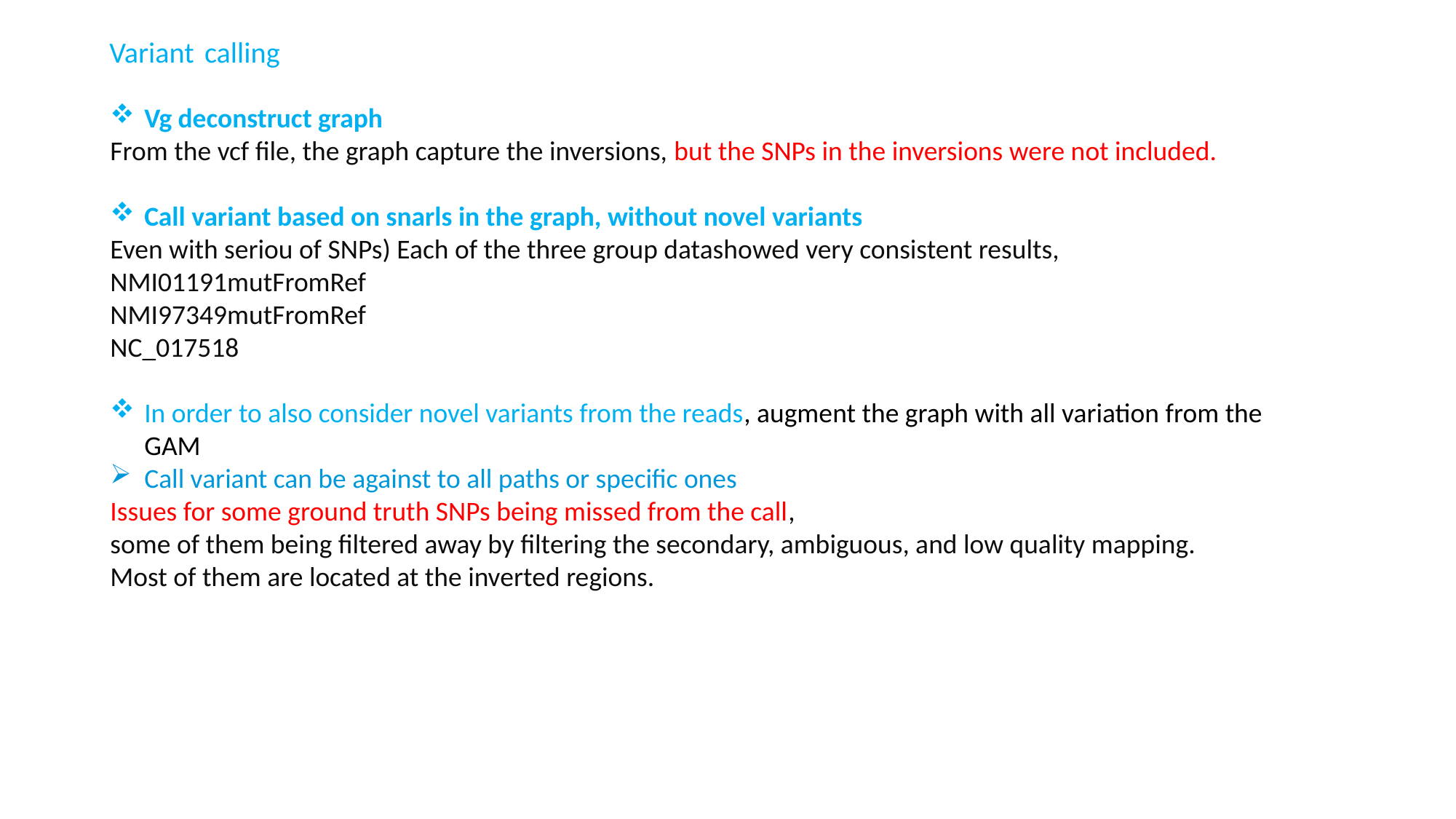

# Variant calling
Vg deconstruct graph
From the vcf file, the graph capture the inversions, but the SNPs in the inversions were not included.

Call variant based on snarls in the graph, without novel variants
Even with seriou of SNPs) Each of the three group datashowed very consistent results,
NMI01191mutFromRef
NMI97349mutFromRef
NC_017518

In order to also consider novel variants from the reads, augment the graph with all variation from the GAM
Call variant can be against to all paths or specific ones
Issues for some ground truth SNPs being missed from the call,
some of them being filtered away by filtering the secondary, ambiguous, and low quality mapping.
Most of them are located at the inverted regions.